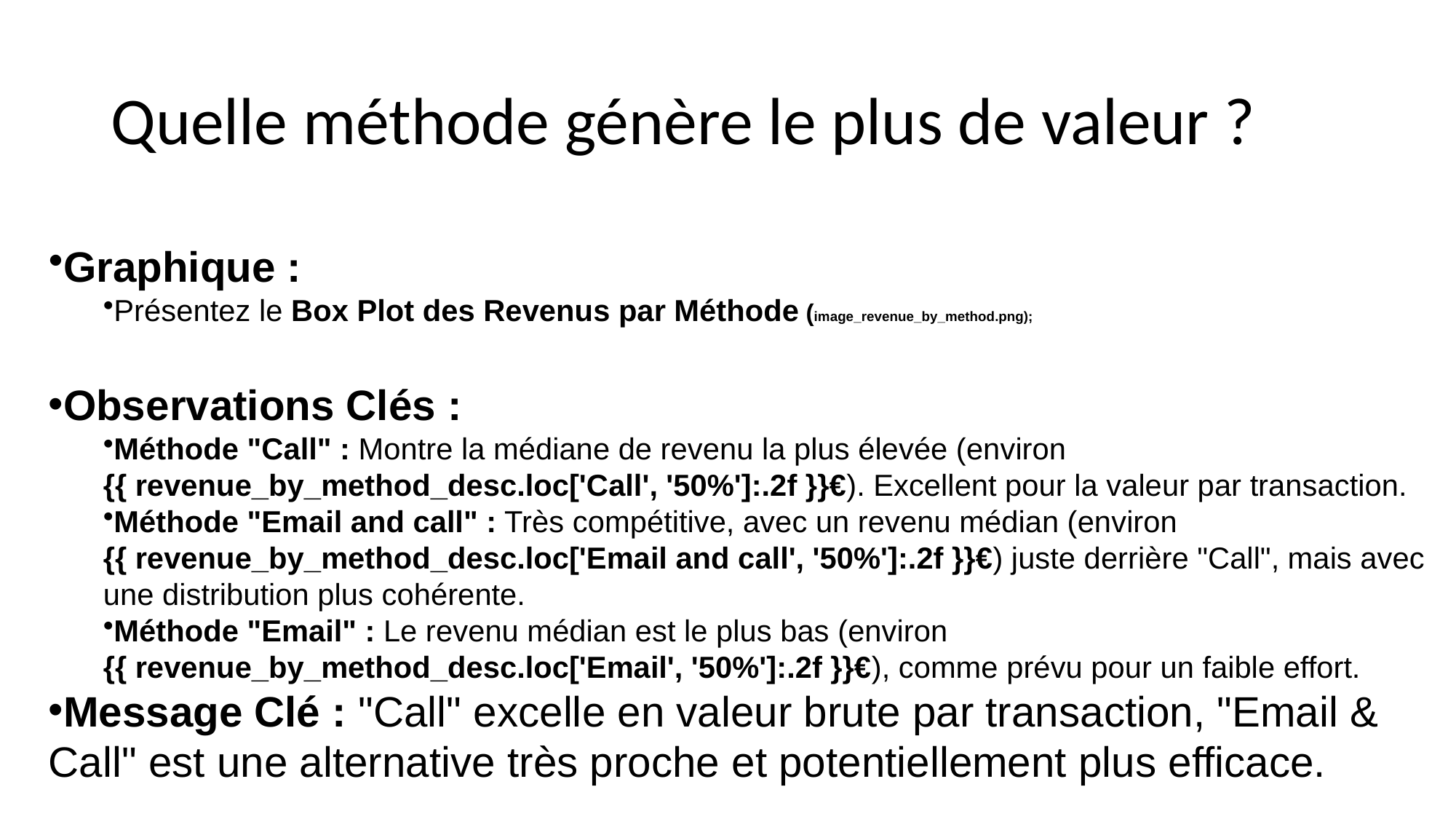

# Quelle méthode génère le plus de valeur ?
Graphique :
Présentez le Box Plot des Revenus par Méthode (image_revenue_by_method.png);

Observations Clés :
Méthode "Call" : Montre la médiane de revenu la plus élevée (environ {{ revenue_by_method_desc.loc['Call', '50%']:.2f }}€). Excellent pour la valeur par transaction.
Méthode "Email and call" : Très compétitive, avec un revenu médian (environ {{ revenue_by_method_desc.loc['Email and call', '50%']:.2f }}€) juste derrière "Call", mais avec une distribution plus cohérente.
Méthode "Email" : Le revenu médian est le plus bas (environ {{ revenue_by_method_desc.loc['Email', '50%']:.2f }}€), comme prévu pour un faible effort.
Message Clé : "Call" excelle en valeur brute par transaction, "Email & Call" est une alternative très proche et potentiellement plus efficace.